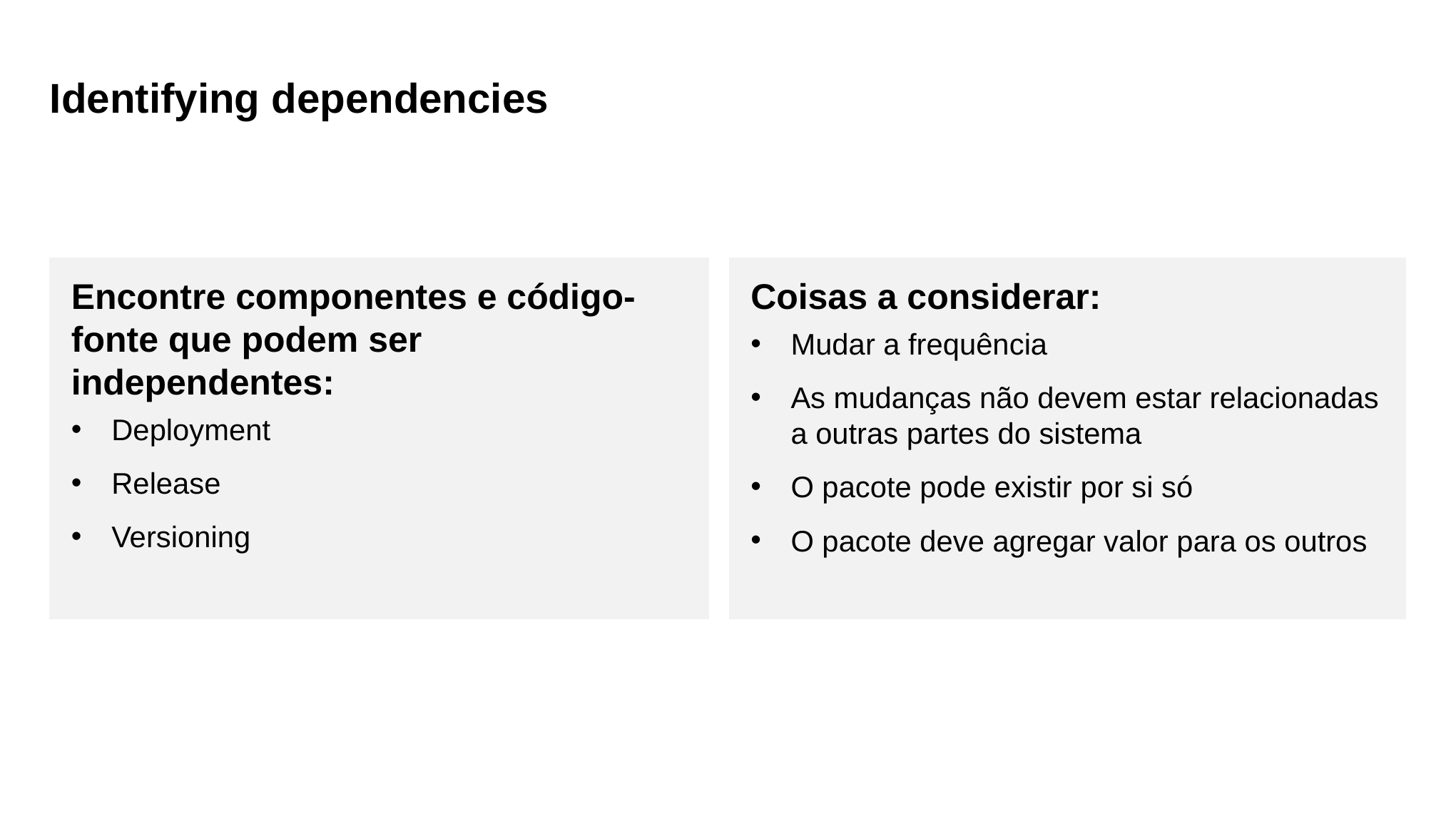

# Identifying dependencies
Encontre componentes e código-fonte que podem ser independentes:
Deployment
Release
Versioning
Coisas a considerar:
Mudar a frequência
As mudanças não devem estar relacionadas a outras partes do sistema
O pacote pode existir por si só
O pacote deve agregar valor para os outros